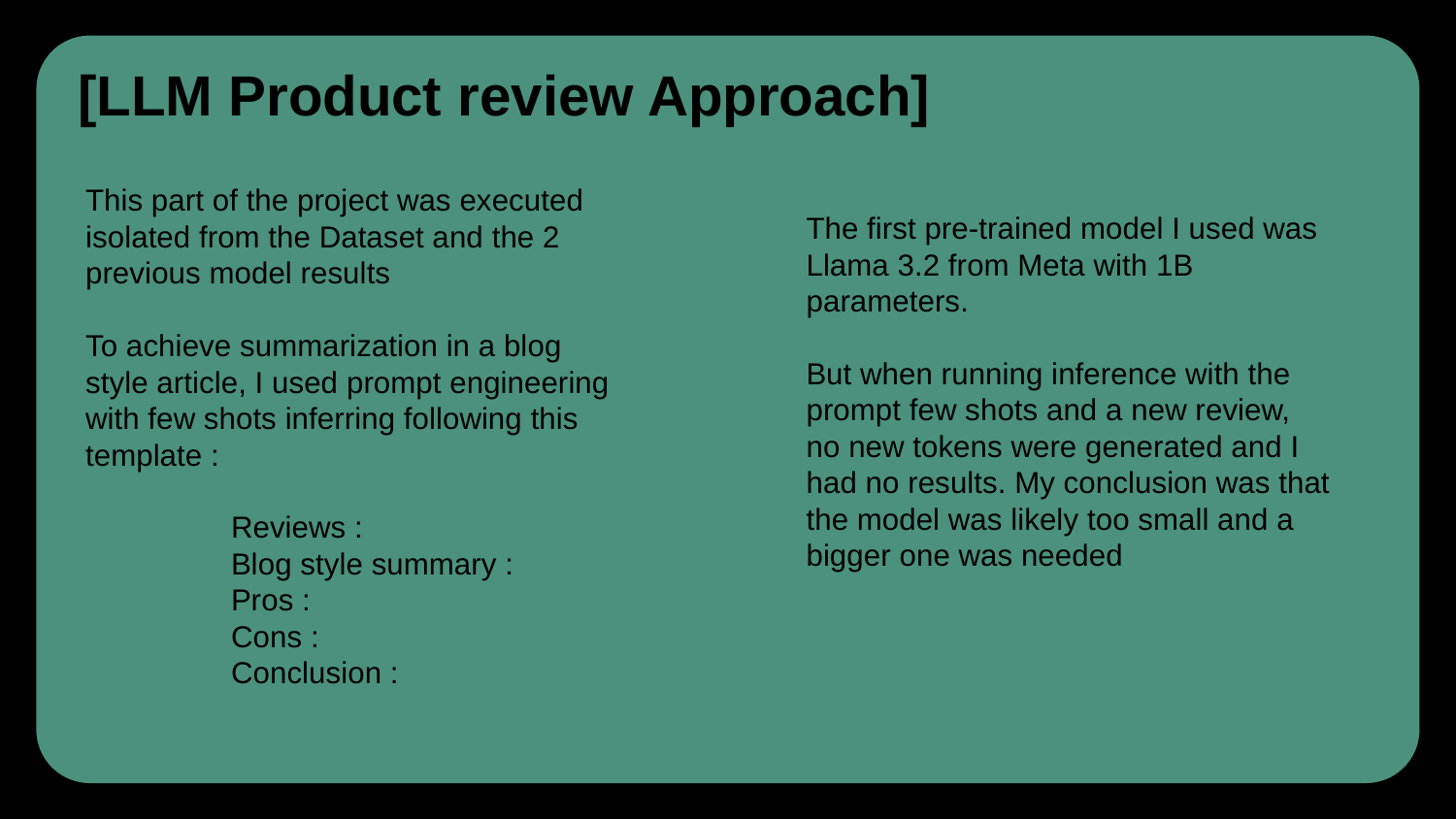

# [LLM Product review Approach]
This part of the project was executed isolated from the Dataset and the 2 previous model results

To achieve summarization in a blog style article, I used prompt engineering with few shots inferring following this template :

	Reviews :
	Blog style summary :
	Pros :
	Cons :
	Conclusion :
The first pre-trained model I used was Llama 3.2 from Meta with 1B parameters.

But when running inference with the prompt few shots and a new review, no new tokens were generated and I had no results. My conclusion was that the model was likely too small and a bigger one was needed

7